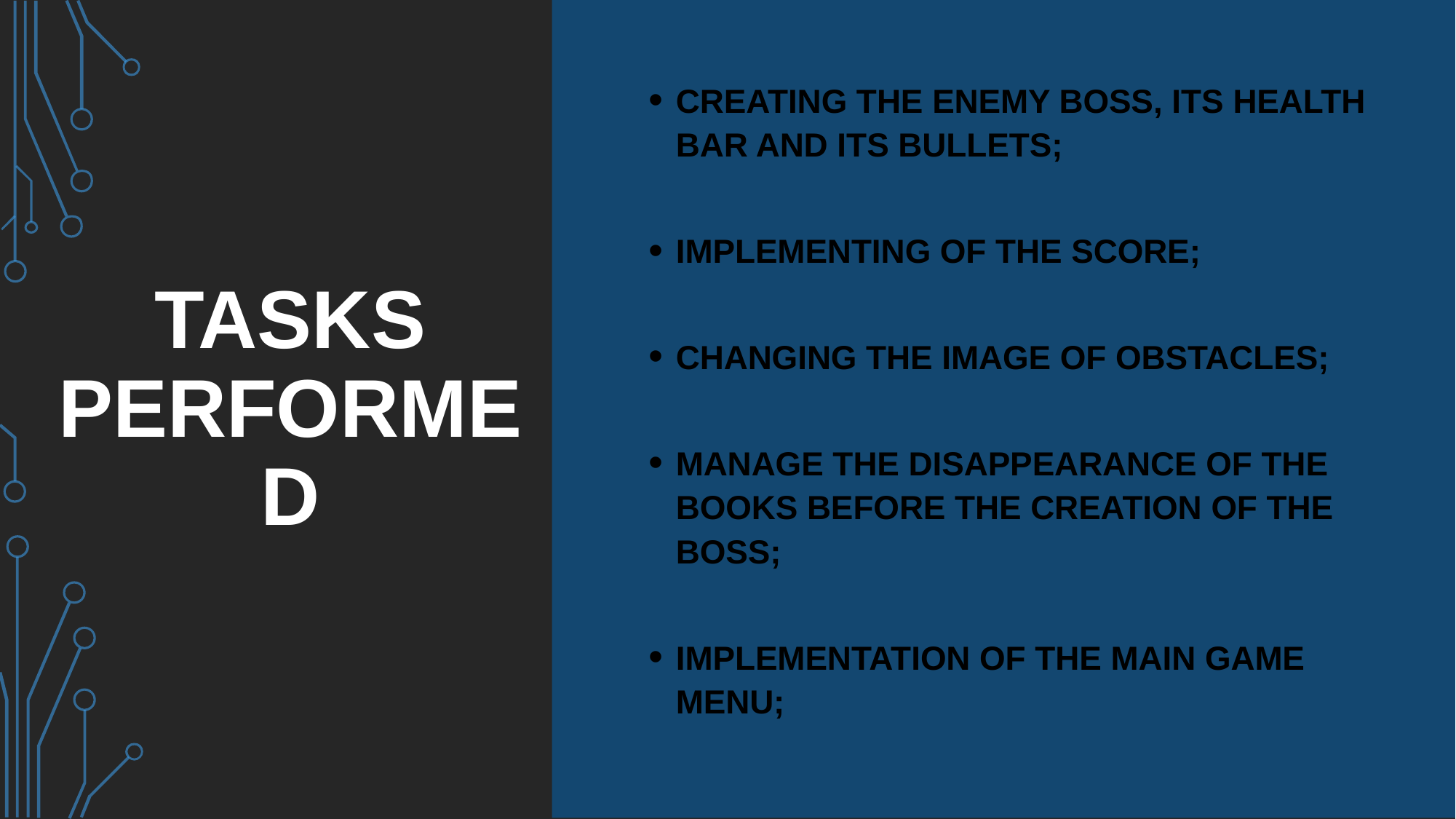

# Tasks performed
CREATING THE ENEMY BOSS, ITS HEALTH BAR AND ITS BULLETS;

IMPLEMENTING OF THE SCORE;

CHANGING THE IMAGE OF OBSTACLES;

MANAGE THE DISAPPEARANCE OF THE BOOKS BEFORE THE CREATION OF THE BOSS;

IMPLEMENTATION OF THE MAIN GAME MENU;